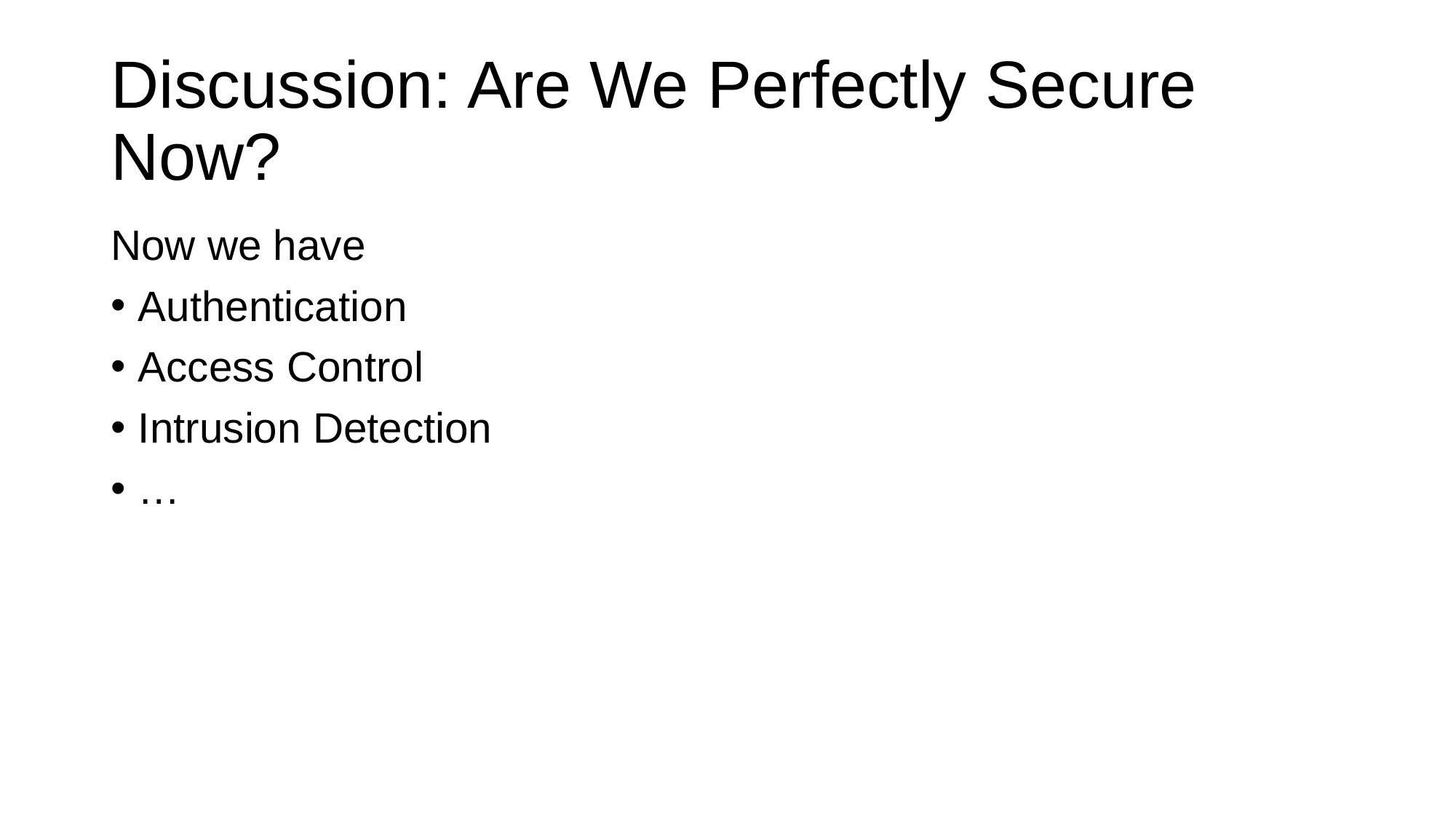

# Discussion: Are We Perfectly Secure Now?
Now we have
Authentication
Access Control
Intrusion Detection
…